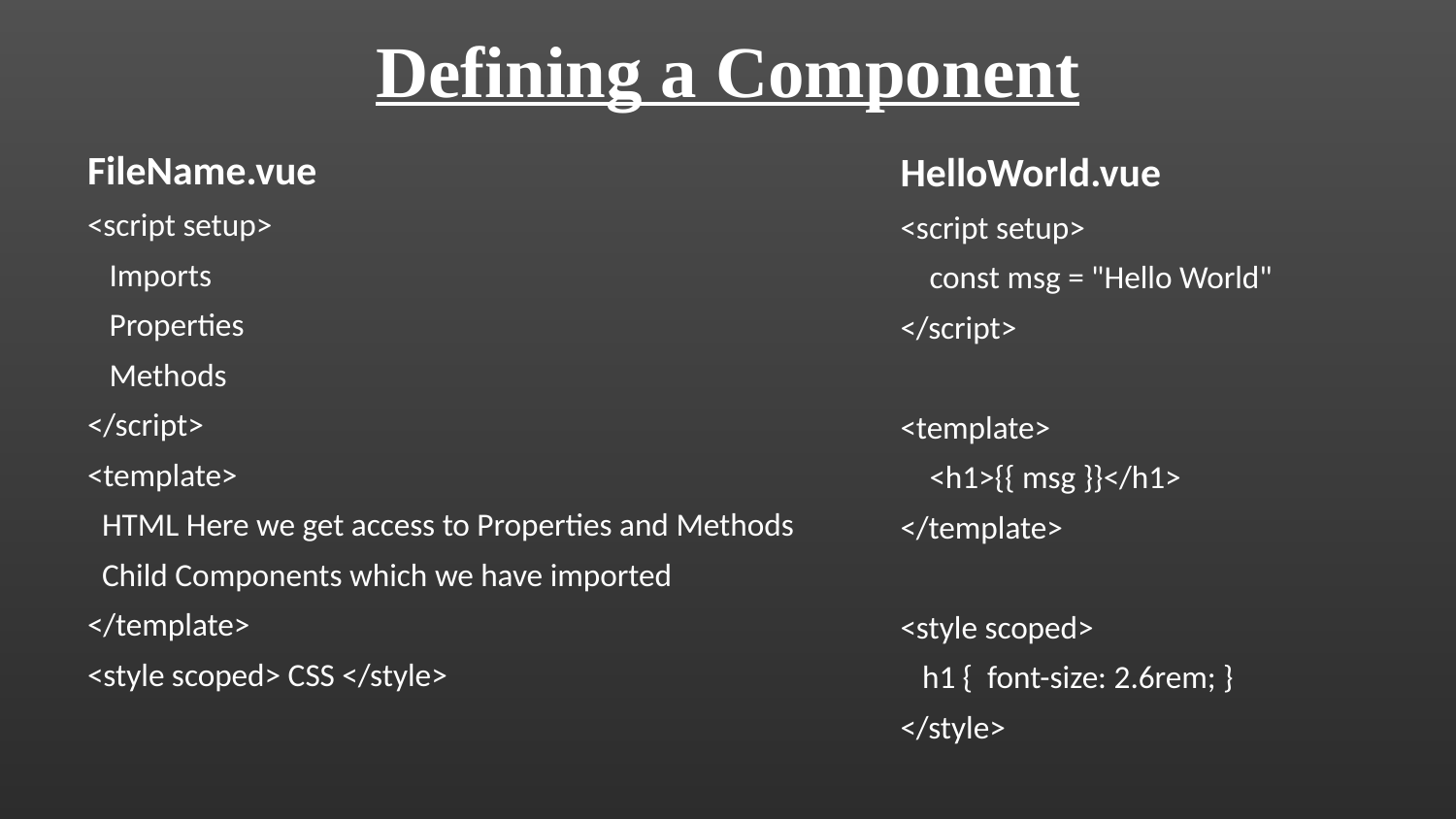

# Defining a Component
FileName.vue
<script setup>
   Imports
   Properties
   Methods
</script>
<template>
  HTML Here we get access to Properties and Methods
  Child Components which we have imported
</template>
<style scoped> CSS </style>
HelloWorld.vue
<script setup>
    const msg = "Hello World"
</script>

<template>
    <h1>{{ msg }}</h1>
</template>

<style scoped>
   h1 {  font-size: 2.6rem; }
</style>